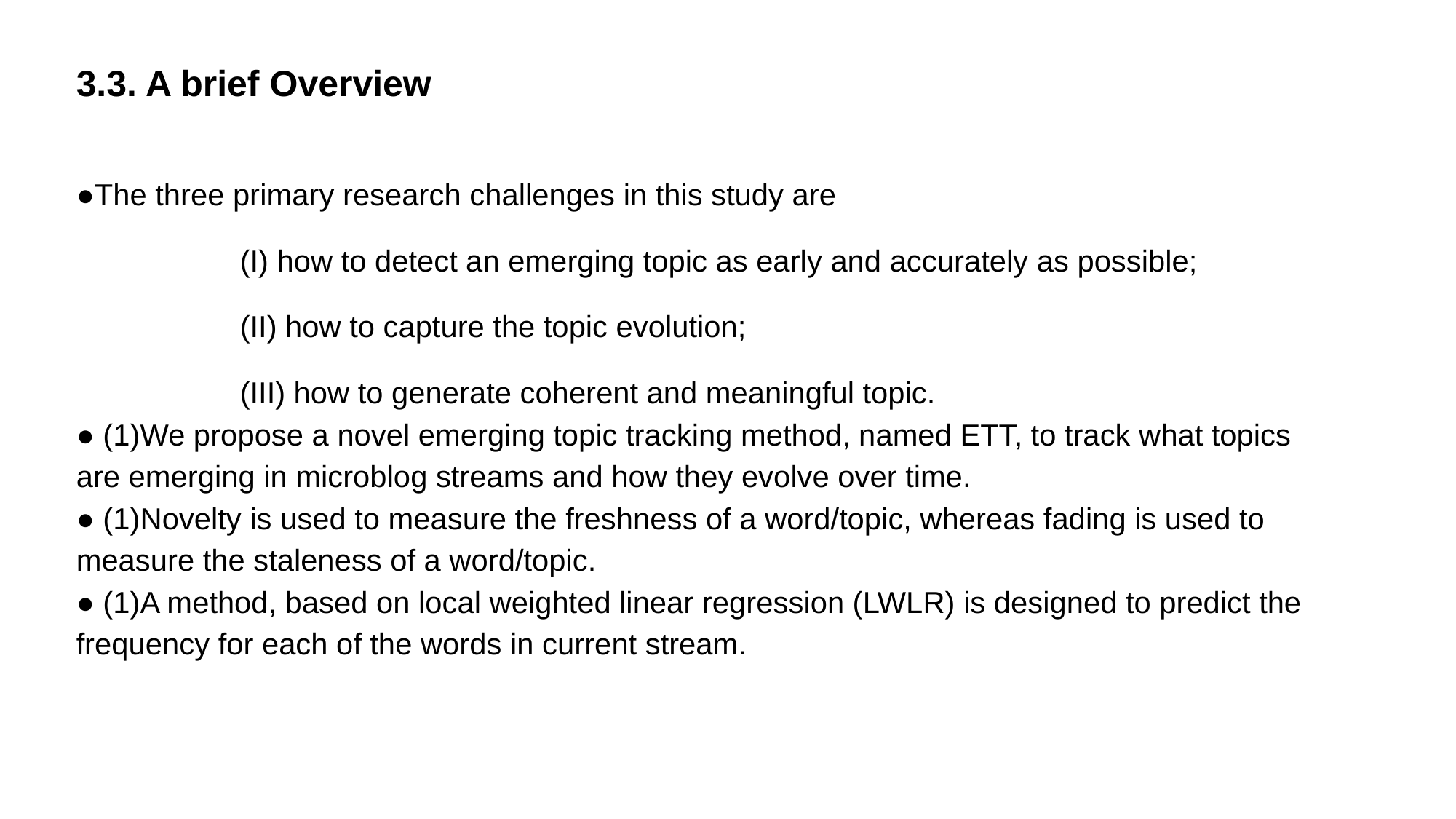

3.3. A brief Overview

●The three primary research challenges in this study are
	(I) how to detect an emerging topic as early and accurately as possible;
	(II) how to capture the topic evolution;
	(III) how to generate coherent and meaningful topic.
● (1)We propose a novel emerging topic tracking method, named ETT, to track what topics are emerging in microblog streams and how they evolve over time.
● (1)Novelty is used to measure the freshness of a word/topic, whereas fading is used to measure the staleness of a word/topic.
● (1)A method, based on local weighted linear regression (LWLR) is designed to predict the frequency for each of the words in current stream.